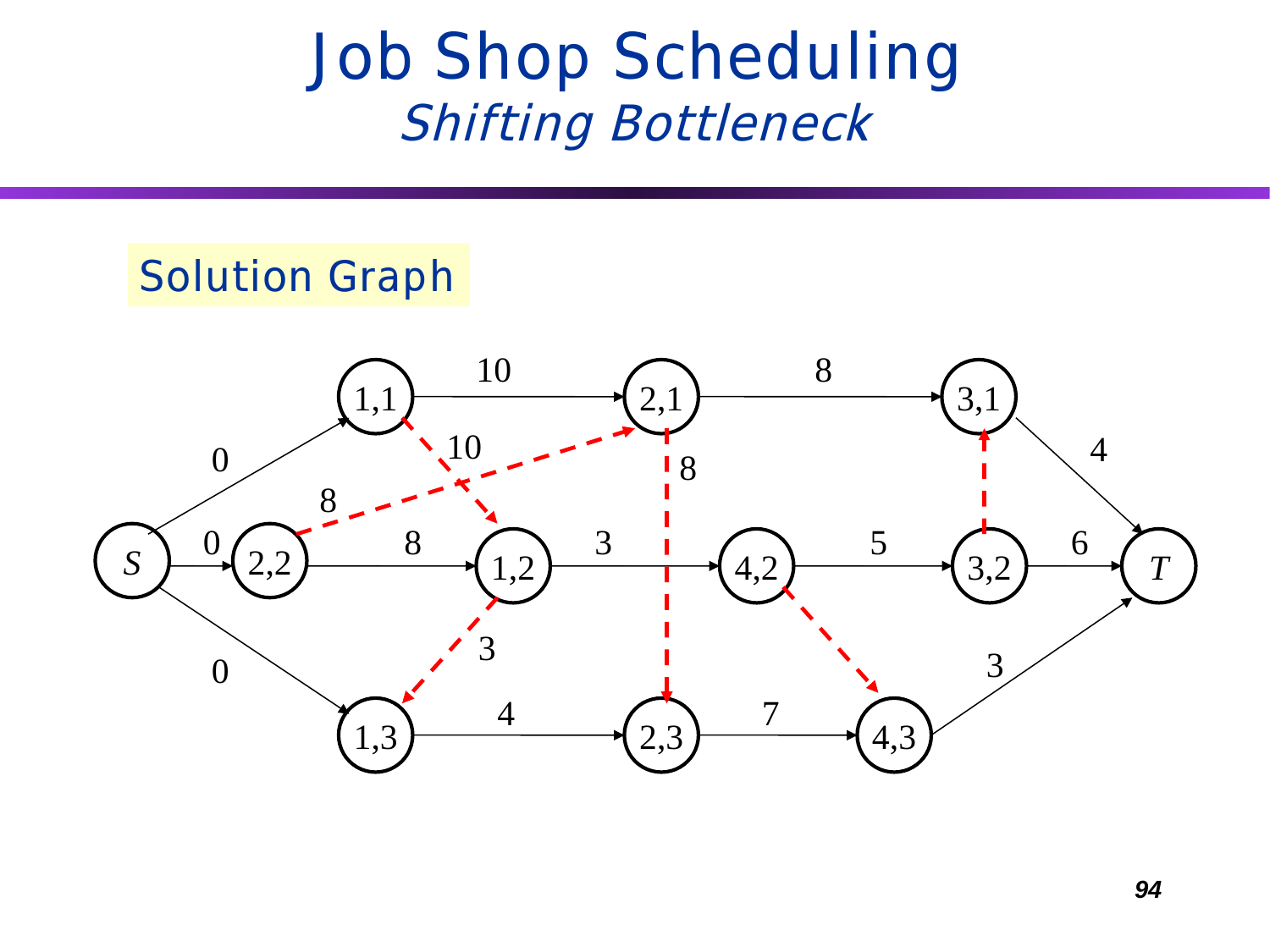

Job Shop Scheduling
Shifting Bottleneck
Solution Graph
10
8
1,1
2,1
3,1

10

4

0
8
8
0
8
3
5
6
S
2,2
1,2
4,2
3,2
T

3
3
0
4
7
1,3
2,3
4,3

94